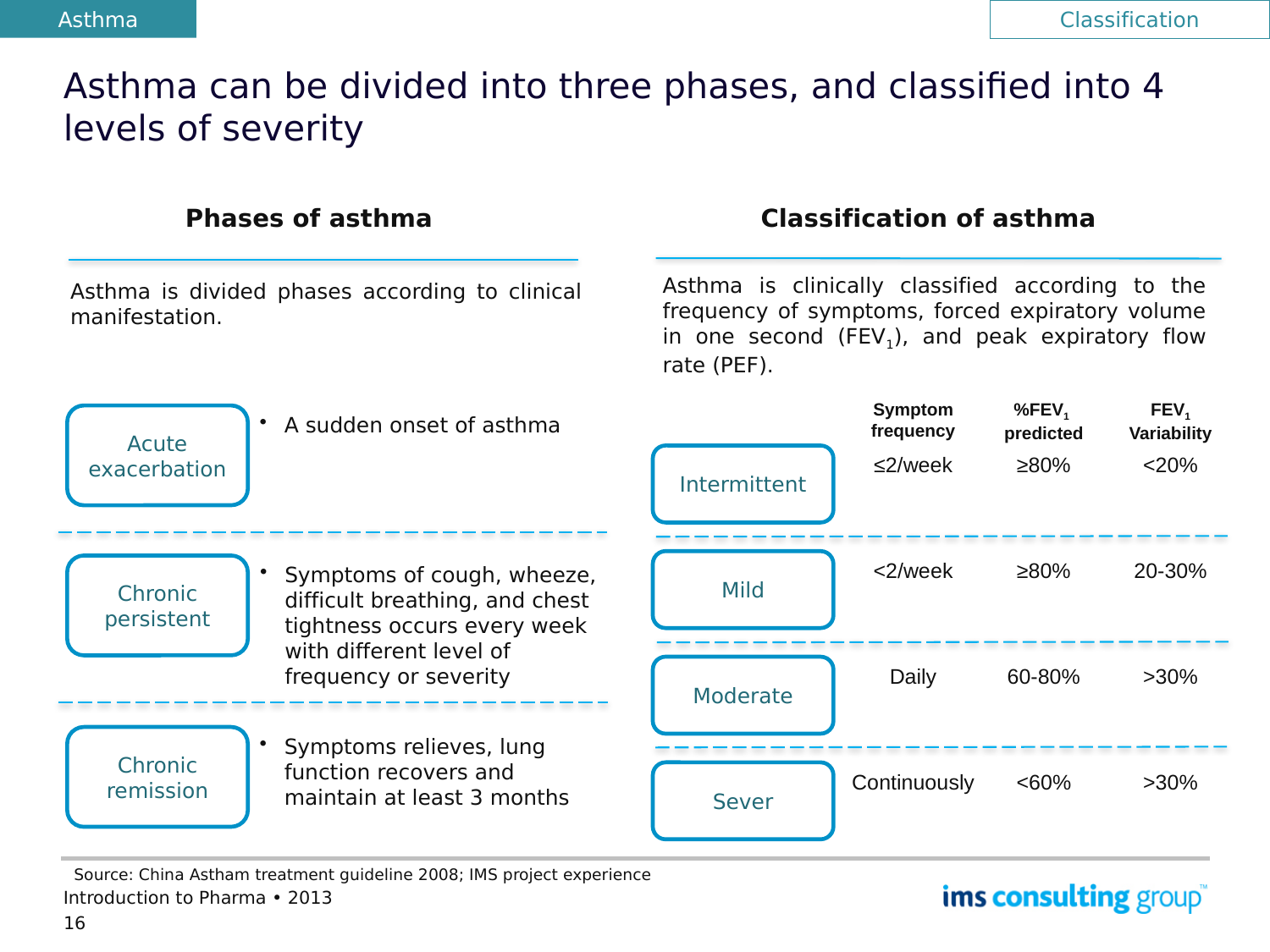

Asthma
Classification
# Asthma can be divided into three phases, and classified into 4 levels of severity
Phases of asthma
Classification of asthma
Asthma is clinically classified according to the frequency of symptoms, forced expiratory volume in one second (FEV1), and peak expiratory flow rate (PEF).
Asthma is divided phases according to clinical manifestation.
Symptom frequency
%FEV1
predicted
FEV1 Variability
Acute exacerbation
A sudden onset of asthma
Intermittent
≤2/week
≥80%
<20%
Mild
<2/week
≥80%
20-30%
Chronic persistent
Symptoms of cough, wheeze, difficult breathing, and chest tightness occurs every week with different level of frequency or severity
Moderate
Daily
60-80%
>30%
Chronic remission
Symptoms relieves, lung function recovers and maintain at least 3 months
Sever
Continuously
<60%
>30%
Source: China Astham treatment guideline 2008; IMS project experience
Introduction to Pharma • 2013